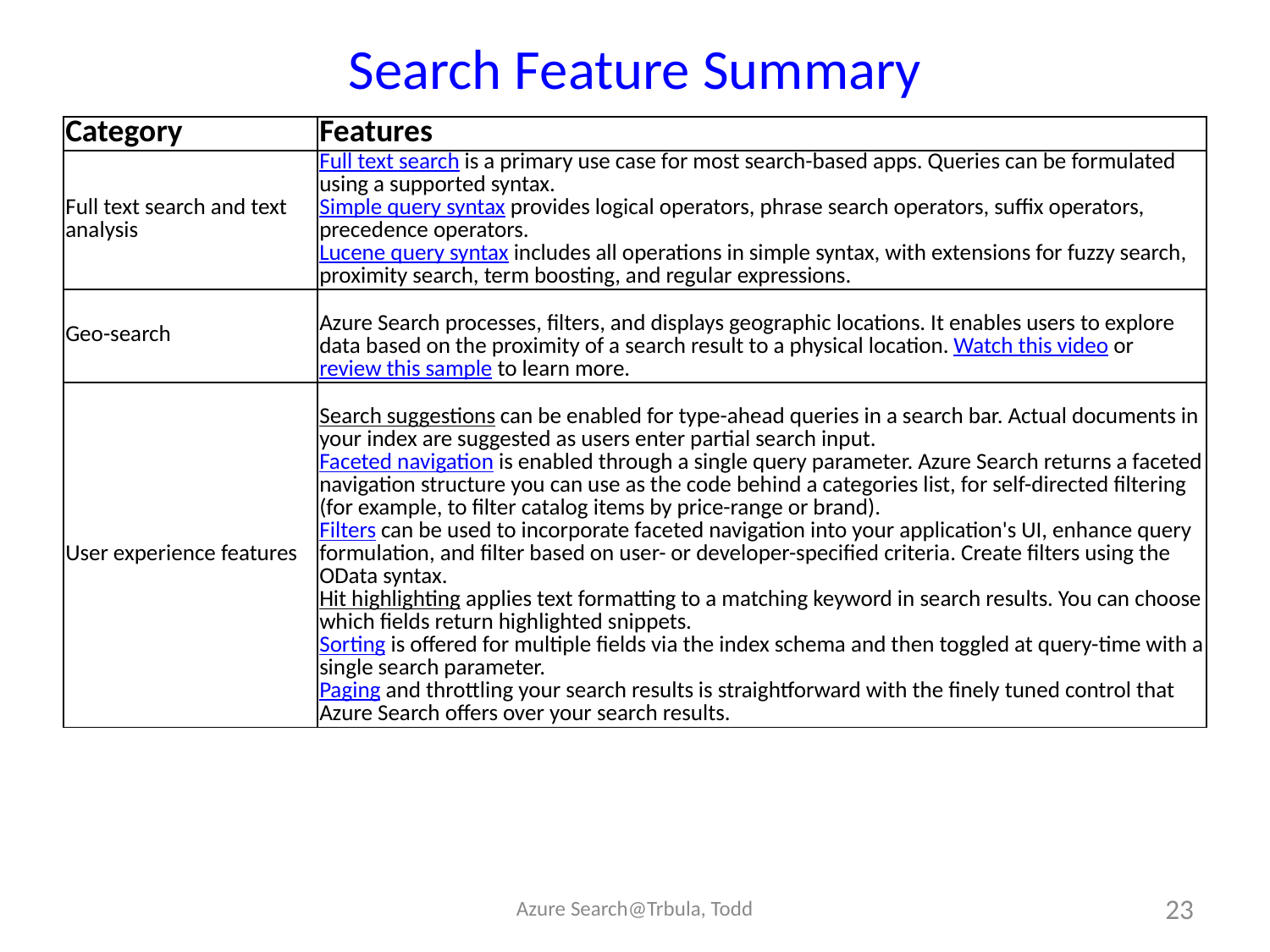

# Search Feature Summary
| Category | Features |
| --- | --- |
| Full text search and text analysis | Full text search is a primary use case for most search-based apps. Queries can be formulated using a supported syntax. Simple query syntax provides logical operators, phrase search operators, suffix operators, precedence operators. Lucene query syntax includes all operations in simple syntax, with extensions for fuzzy search, proximity search, term boosting, and regular expressions. |
| Geo-search | Azure Search processes, filters, and displays geographic locations. It enables users to explore data based on the proximity of a search result to a physical location. Watch this video or review this sample to learn more. |
| User experience features | Search suggestions can be enabled for type-ahead queries in a search bar. Actual documents in your index are suggested as users enter partial search input. Faceted navigation is enabled through a single query parameter. Azure Search returns a faceted navigation structure you can use as the code behind a categories list, for self-directed filtering (for example, to filter catalog items by price-range or brand). Filters can be used to incorporate faceted navigation into your application's UI, enhance query formulation, and filter based on user- or developer-specified criteria. Create filters using the OData syntax. Hit highlighting applies text formatting to a matching keyword in search results. You can choose which fields return highlighted snippets. Sorting is offered for multiple fields via the index schema and then toggled at query-time with a single search parameter. Paging and throttling your search results is straightforward with the finely tuned control that Azure Search offers over your search results. |
Azure Search@Trbula, Todd
23